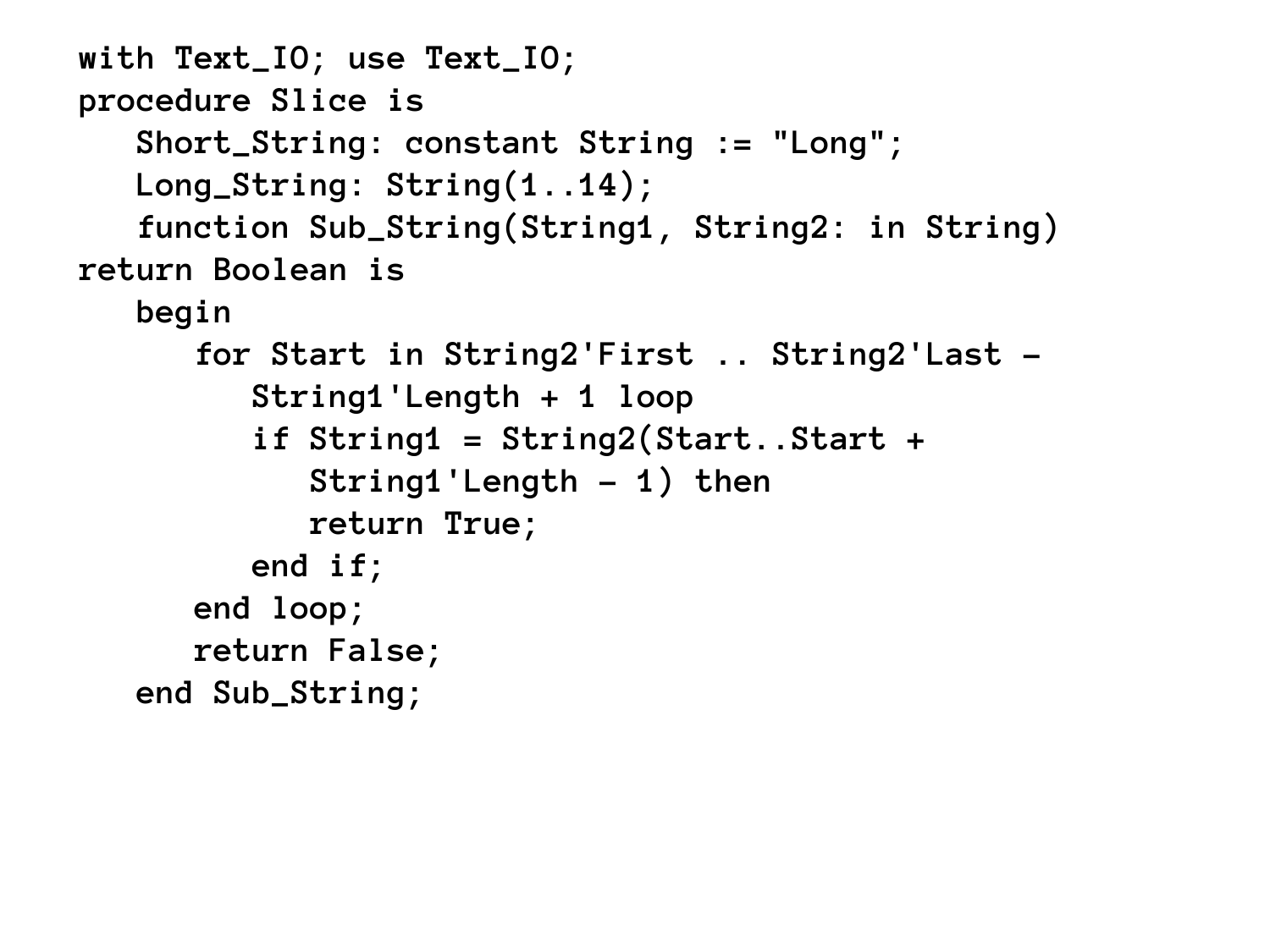

with Text_IO; use Text_IO;
procedure Slice is
   Short_String: constant String := "Long";
   Long_String: String(1..14);
   function Sub_String(String1, String2: in String) return Boolean is
   begin
      for Start in String2'First .. String2'Last -
         String1'Length + 1 loop
         if String1 = String2(Start..Start +
            String1'Length - 1) then
            return True;
         end if;
      end loop;
      return False;
   end Sub_String;